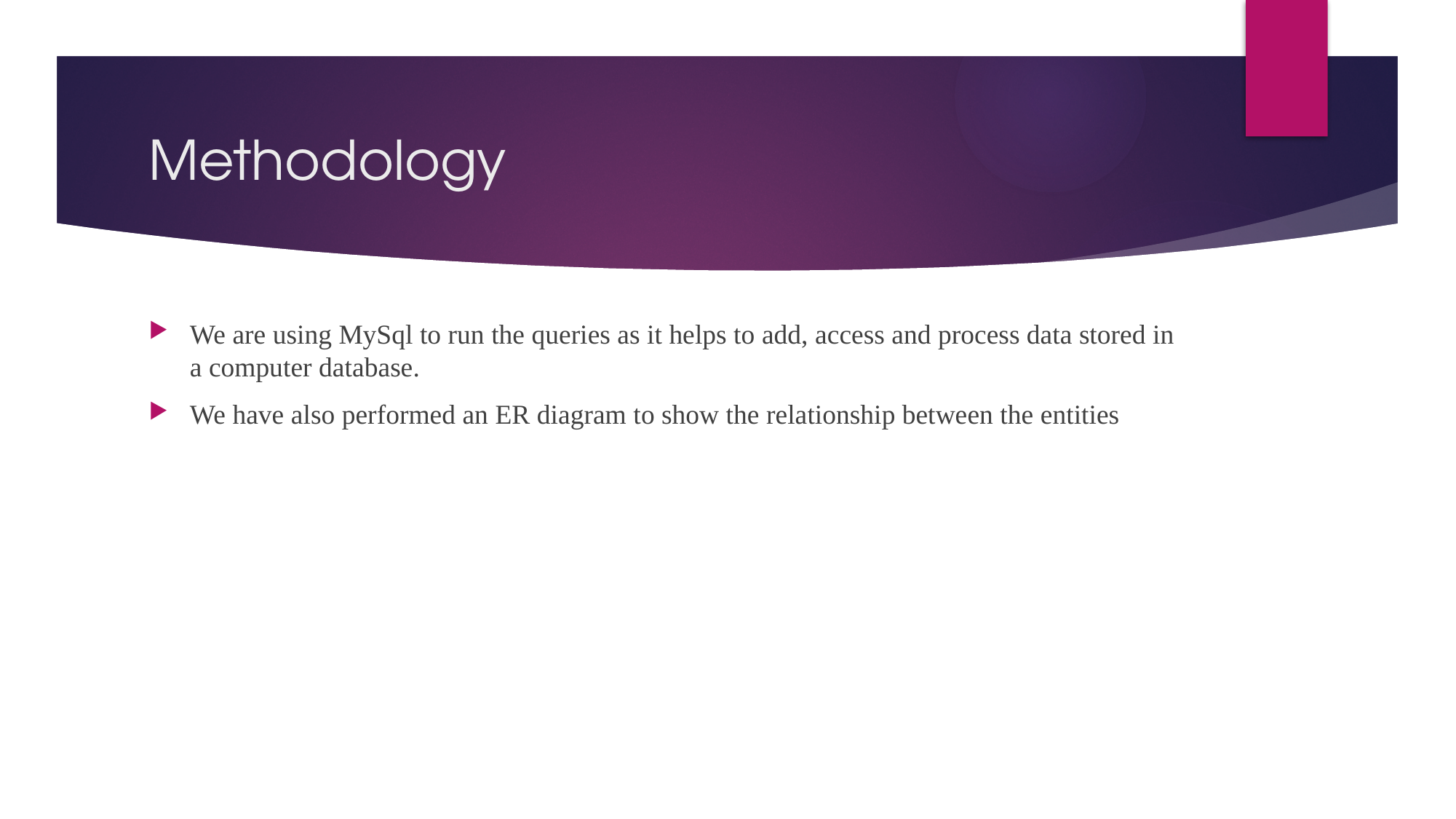

# Methodology
We are using MySql to run the queries as it helps to add, access and process data stored in a computer database.
We have also performed an ER diagram to show the relationship between the entities